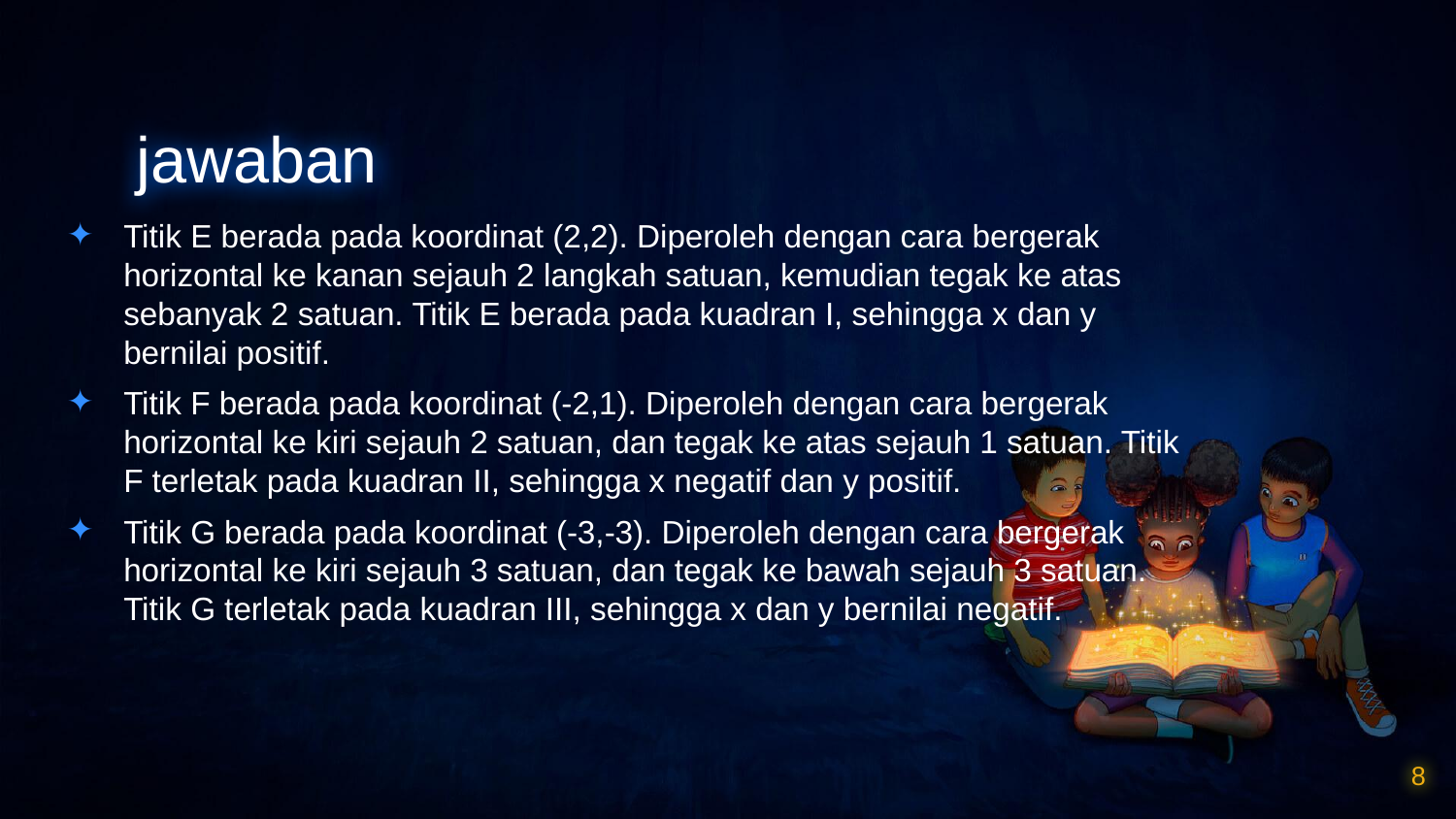

# jawaban
Titik E berada pada koordinat (2,2). Diperoleh dengan cara bergerak horizontal ke kanan sejauh 2 langkah satuan, kemudian tegak ke atas sebanyak 2 satuan. Titik E berada pada kuadran I, sehingga x dan y bernilai positif.
Titik F berada pada koordinat (-2,1). Diperoleh dengan cara bergerak horizontal ke kiri sejauh 2 satuan, dan tegak ke atas sejauh 1 satuan. Titik F terletak pada kuadran II, sehingga x negatif dan y positif.
Titik G berada pada koordinat (-3,-3). Diperoleh dengan cara bergerak horizontal ke kiri sejauh 3 satuan, dan tegak ke bawah sejauh 3 satuan. Titik G terletak pada kuadran III, sehingga x dan y bernilai negatif.
8